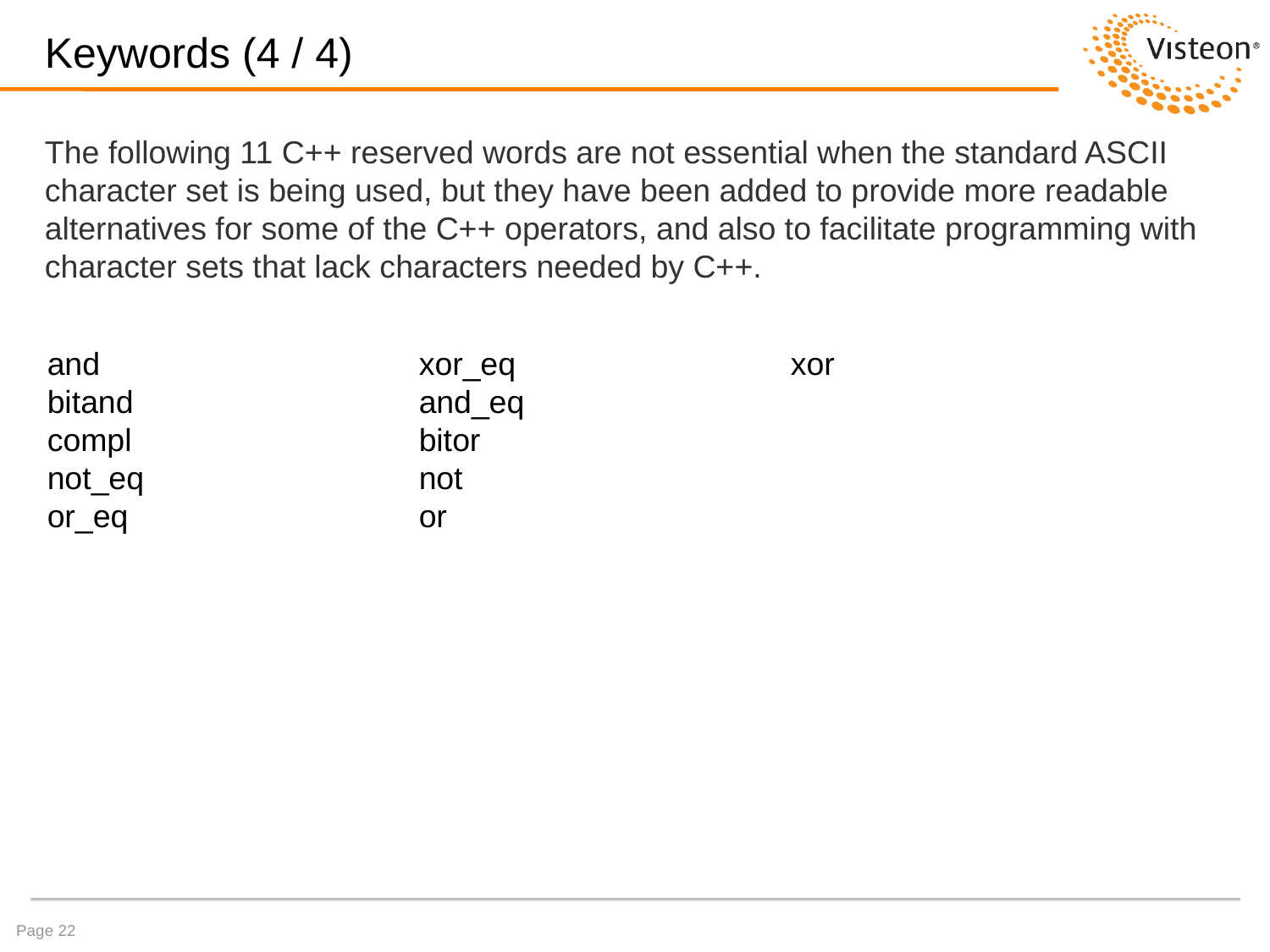

# Keywords (4 / 4)
The following 11 C++ reserved words are not essential when the standard ASCII character set is being used, but they have been added to provide more readable alternatives for some of the C++ operators, and also to facilitate programming with character sets that lack characters needed by C++.

and
bitand
compl
not_eq
or_eq
xor_eq
and_eq
bitor
not
or
xor
Page 22